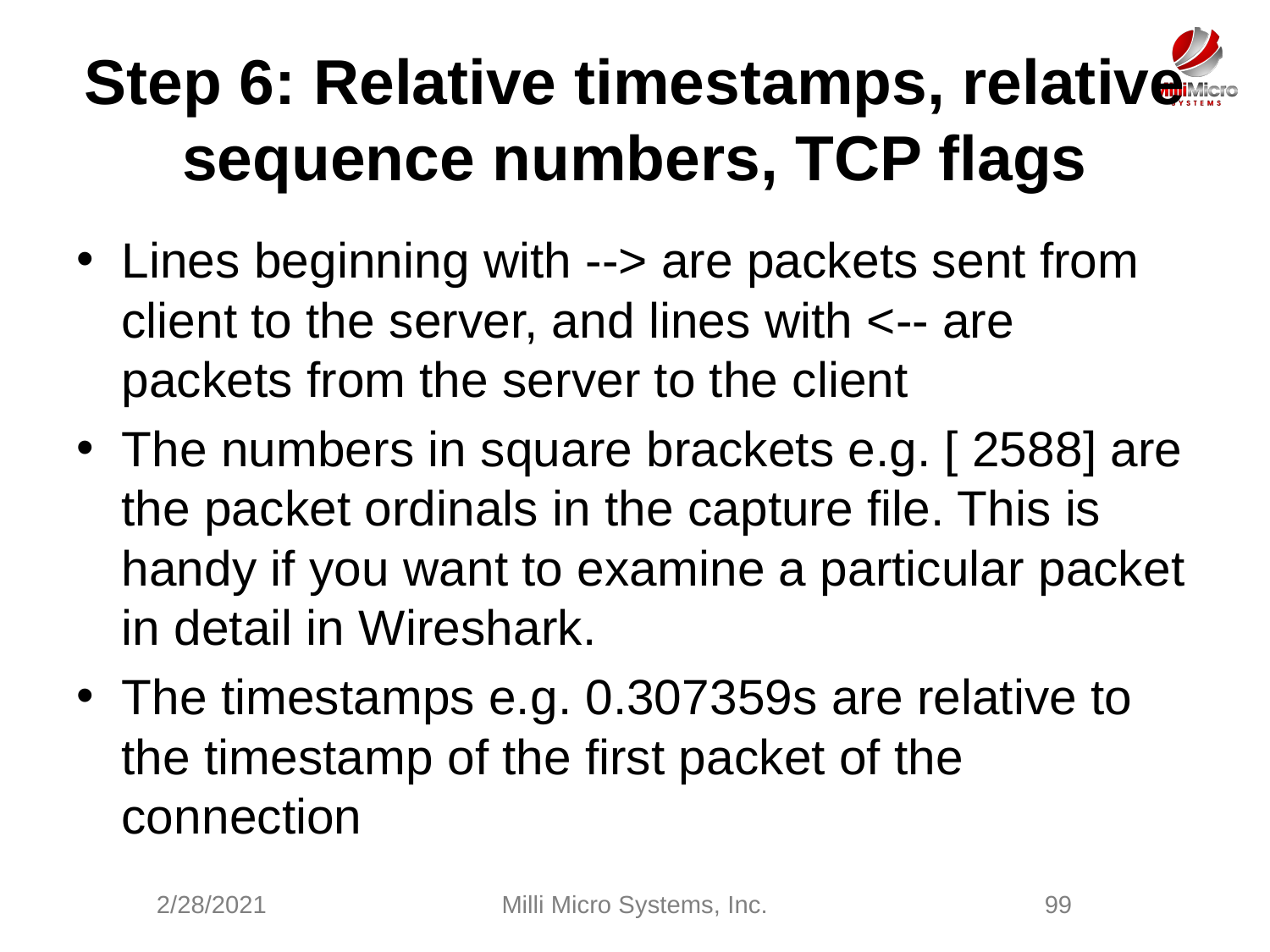

# Step 6: Relative timestamps, relative sequence numbers, TCP flags
Lines beginning with --> are packets sent from client to the server, and lines with <-- are packets from the server to the client
The numbers in square brackets e.g. [ 2588] are the packet ordinals in the capture file. This is handy if you want to examine a particular packet in detail in Wireshark.
The timestamps e.g. 0.307359s are relative to the timestamp of the first packet of the connection
2/28/2021
Milli Micro Systems, Inc.
99